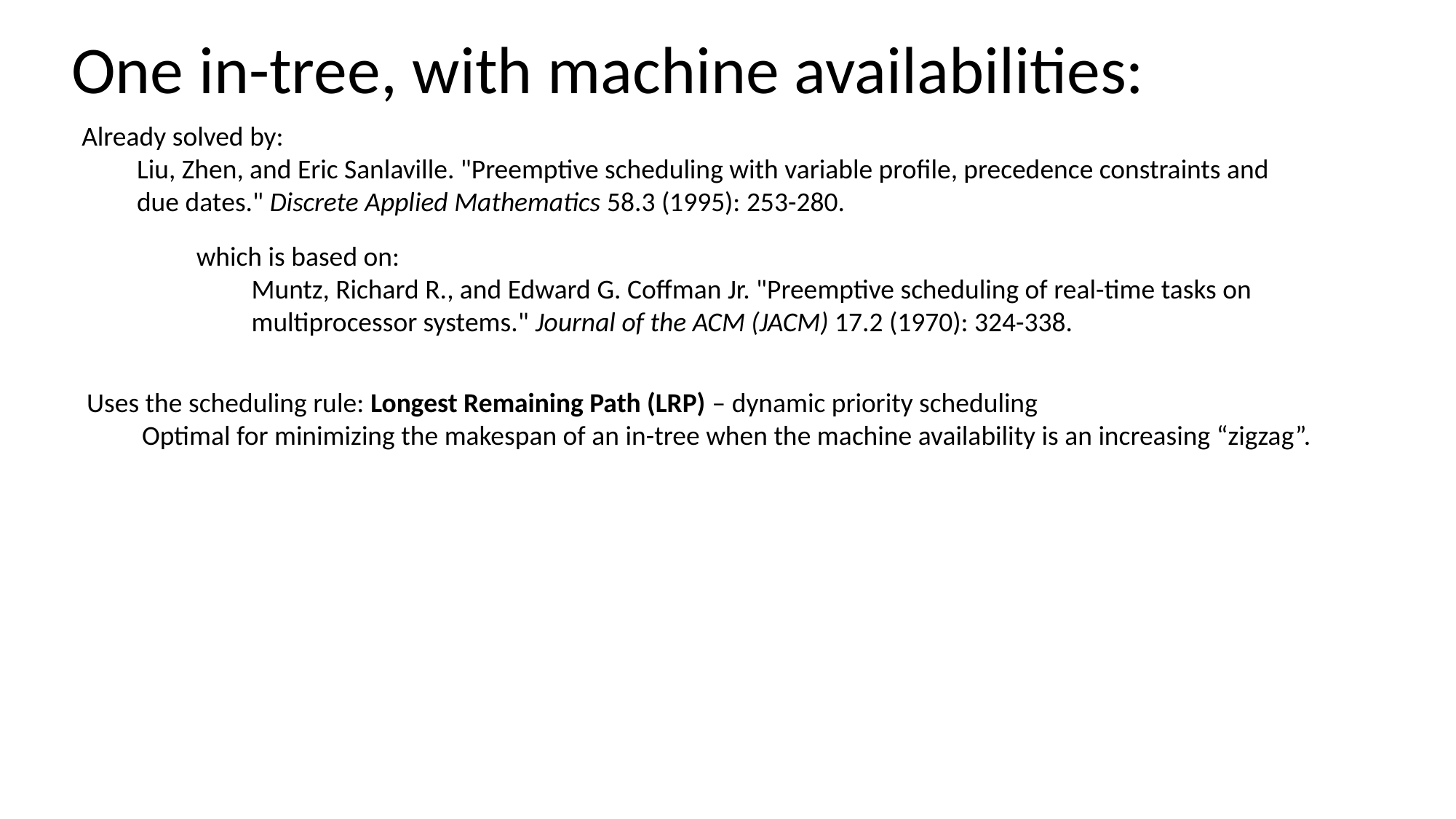

One in-tree, with machine availabilities:
Already solved by:
Liu, Zhen, and Eric Sanlaville. "Preemptive scheduling with variable profile, precedence constraints and due dates." Discrete Applied Mathematics 58.3 (1995): 253-280.
which is based on:
Muntz, Richard R., and Edward G. Coffman Jr. "Preemptive scheduling of real-time tasks on multiprocessor systems." Journal of the ACM (JACM) 17.2 (1970): 324-338.
Uses the scheduling rule: Longest Remaining Path (LRP) – dynamic priority scheduling
Optimal for minimizing the makespan of an in-tree when the machine availability is an increasing “zigzag”.